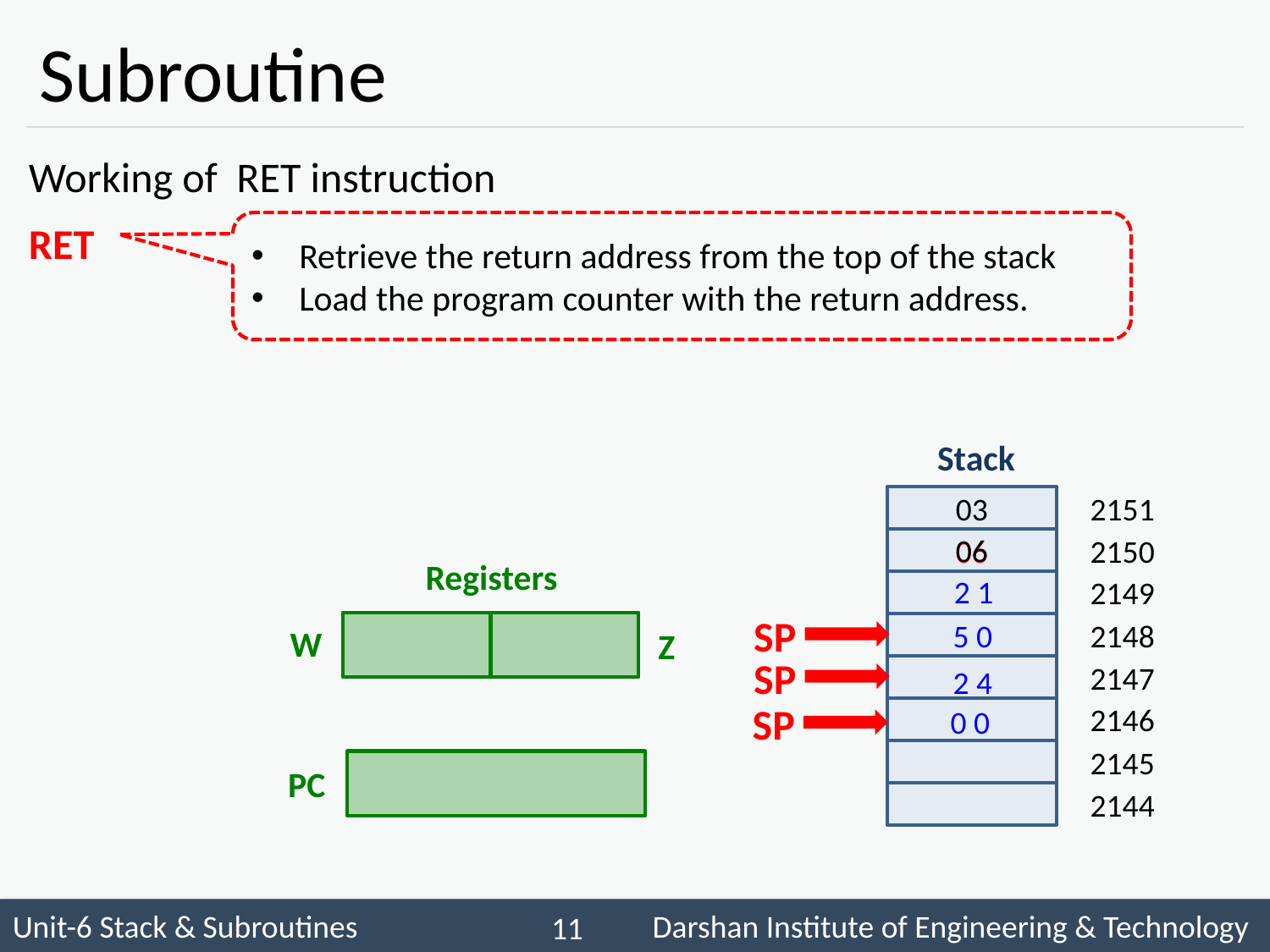

# Subroutine
Working of  RET instruction
RET
Retrieve the return address from the top of the stack
Load the program counter with the return address.
Stack
03
2151
06
06
2150
Registers
2 1

2149
SP
5 0

2148
W
Z

SP

2147
2 4

SP
0 0

2146

2145

PC

2144
  11